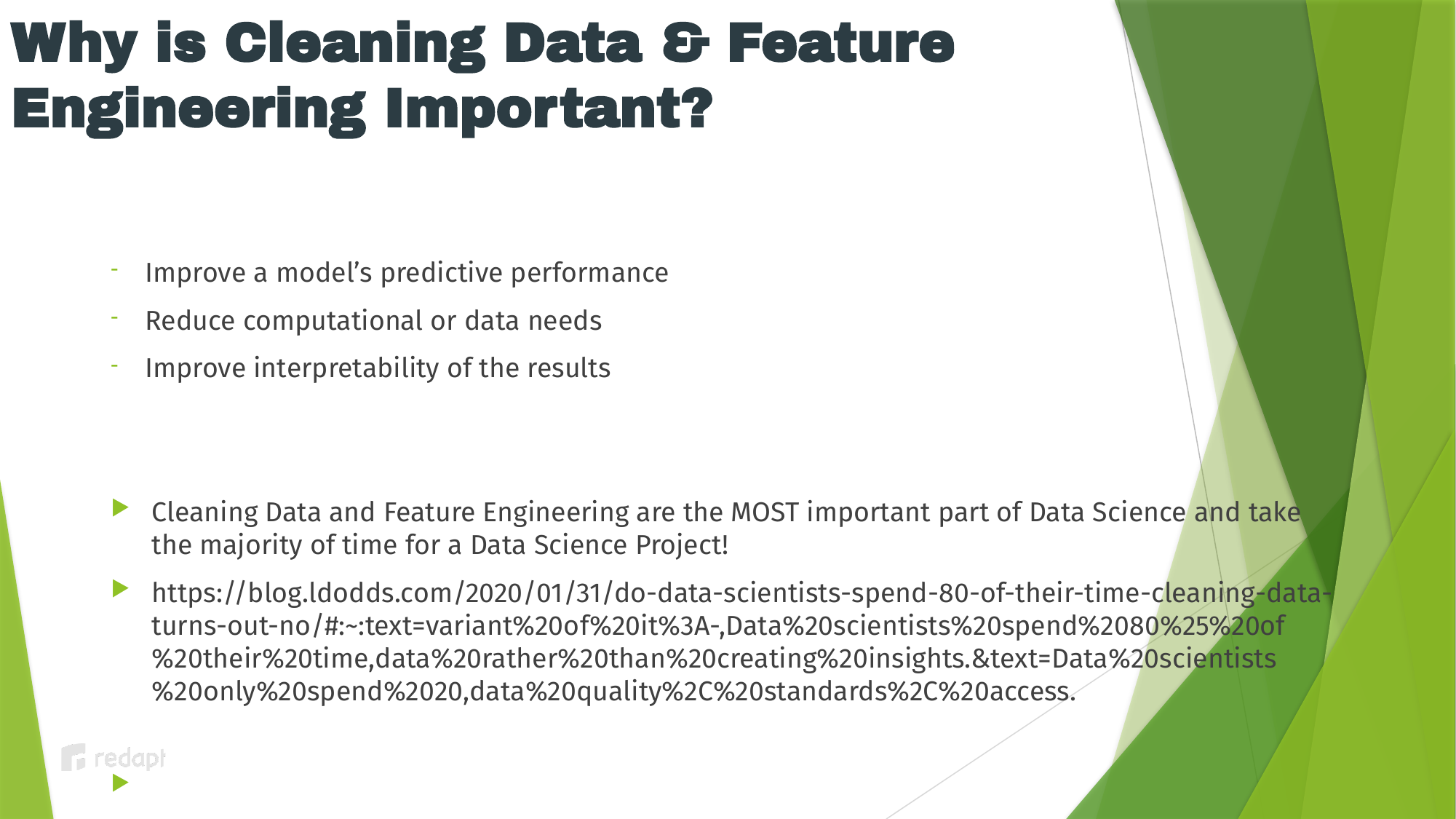

# Why is Cleaning Data & Feature Engineering Important?

Improve a model’s predictive performance
Reduce computational or data needs
Improve interpretability of the results

Cleaning Data and Feature Engineering are the MOST important part of Data Science and take the majority of time for a Data Science Project!
https://blog.ldodds.com/2020/01/31/do-data-scientists-spend-80-of-their-time-cleaning-data-turns-out-no/#:~:text=variant%20of%20it%3A-,Data%20scientists%20spend%2080%25%20of%20their%20time,data%20rather%20than%20creating%20insights.&text=Data%20scientists%20only%20spend%2020,data%20quality%2C%20standards%2C%20access.